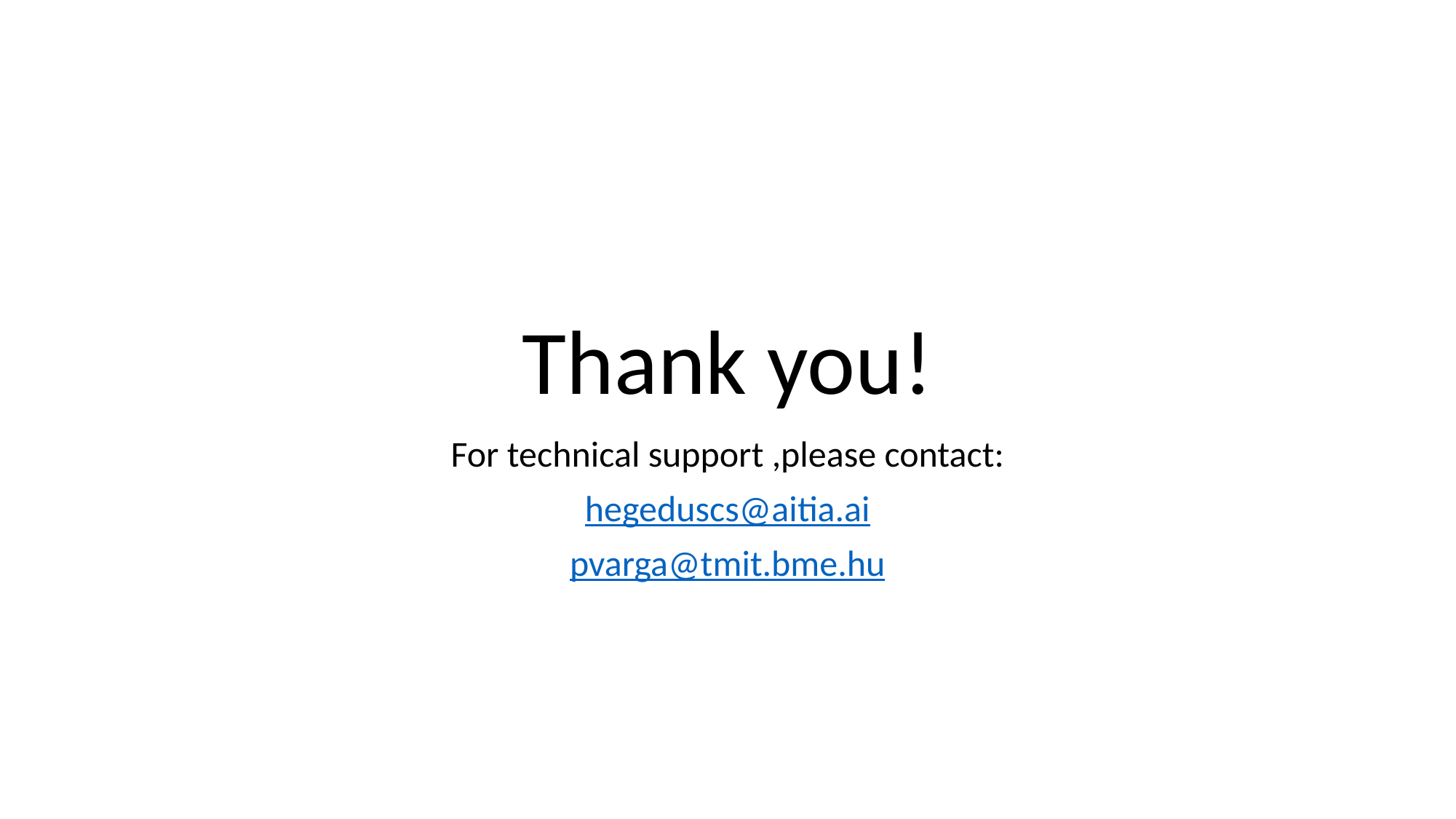

# Thank you!
For technical support ,please contact:
hegeduscs@aitia.ai
pvarga@tmit.bme.hu